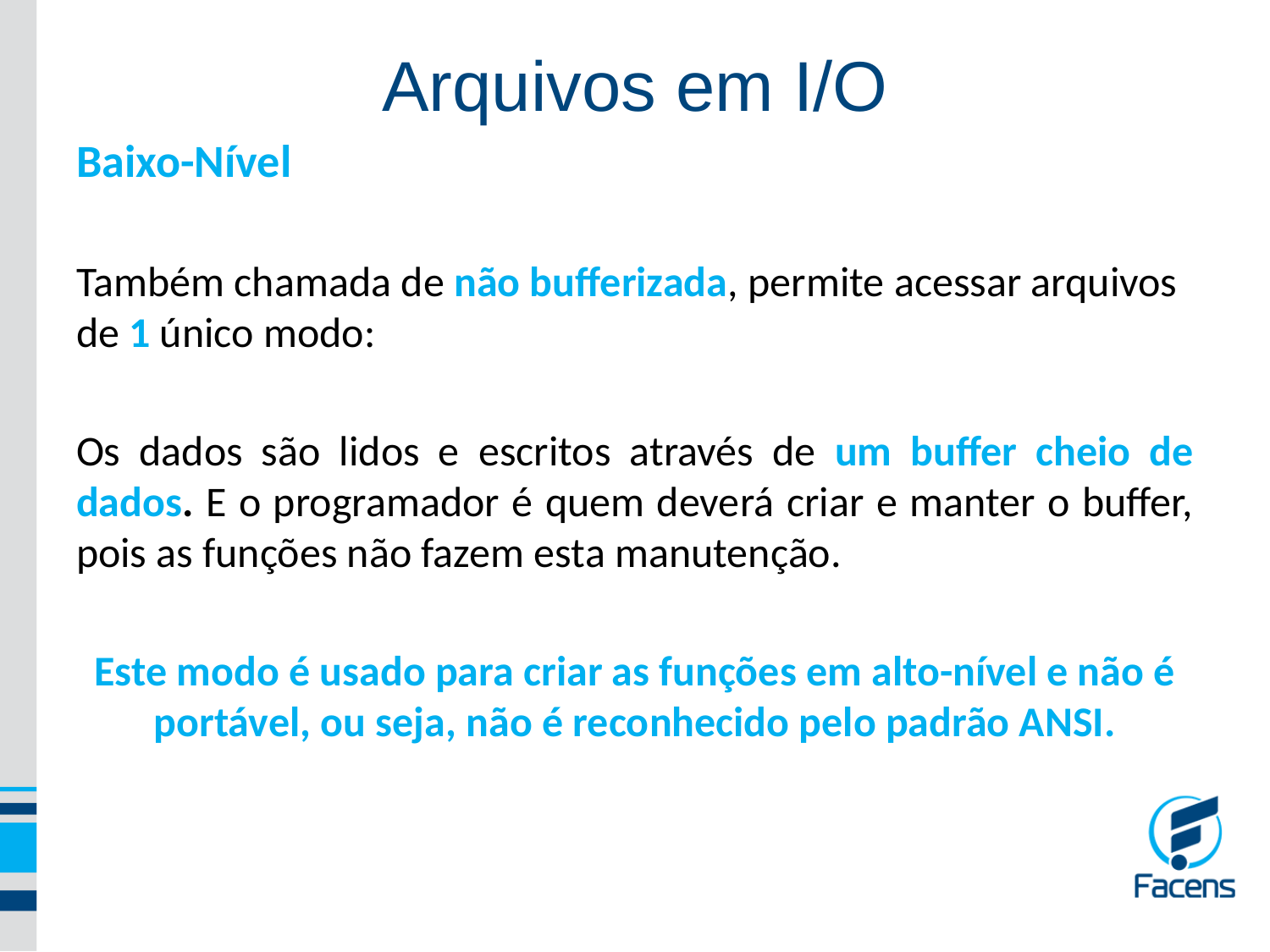

Arquivos em I/O
Baixo-Nível

Também chamada de não bufferizada, permite acessar arquivos de 1 único modo:

Os dados são lidos e escritos através de um buffer cheio de dados. E o programador é quem deverá criar e manter o buffer, pois as funções não fazem esta manutenção.

Este modo é usado para criar as funções em alto-nível e não é portável, ou seja, não é reconhecido pelo padrão ANSI.